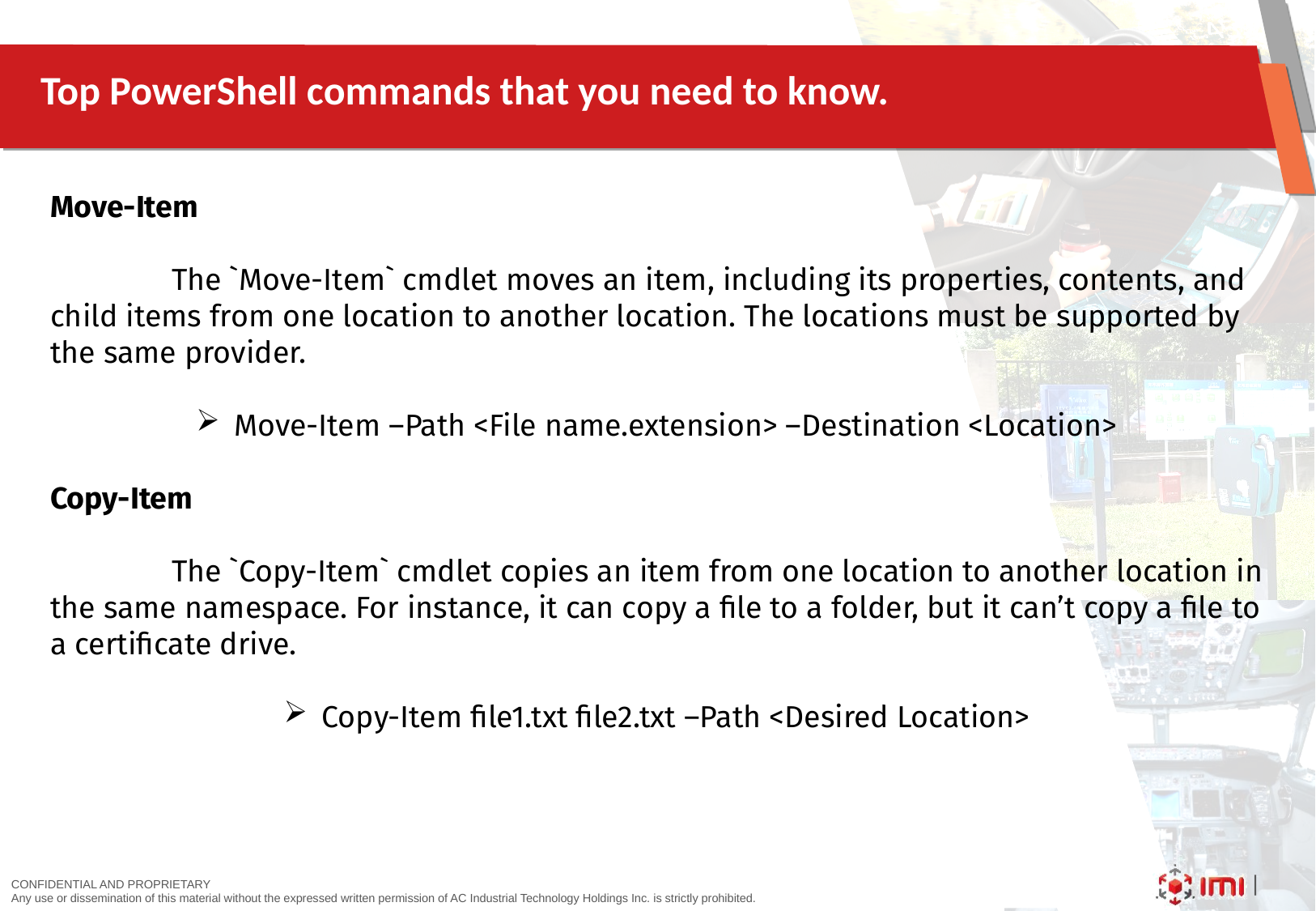

# Top PowerShell commands that you need to know.
Move-Item

	The `Move-Item` cmdlet moves an item, including its properties, contents, and child items from one location to another location. The locations must be supported by the same provider.

Move-Item –Path <File name.extension> –Destination <Location>

Copy-Item

	The `Copy-Item` cmdlet copies an item from one location to another location in the same namespace. For instance, it can copy a file to a folder, but it can’t copy a file to a certificate drive.

Copy-Item file1.txt file2.txt –Path <Desired Location>